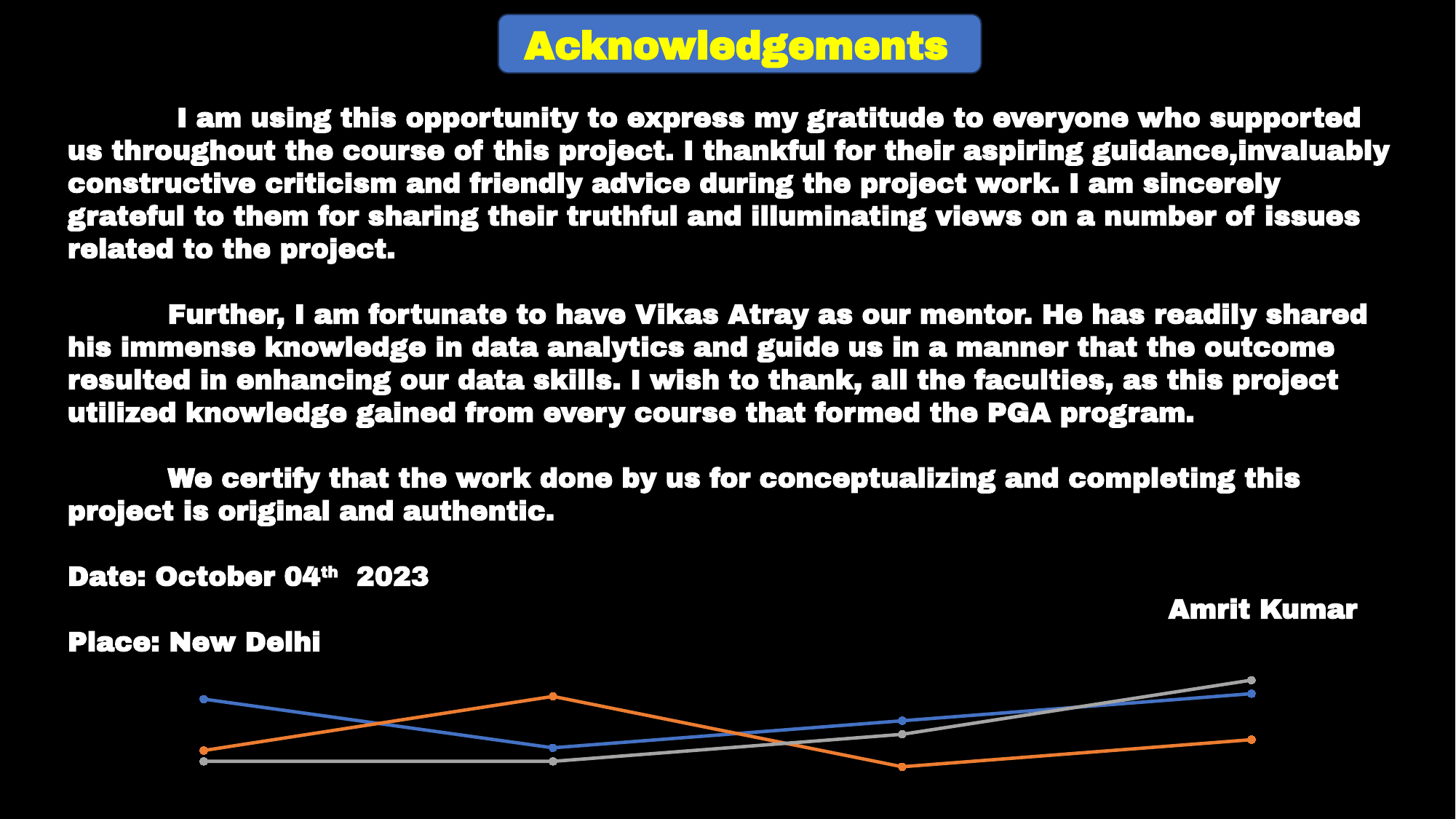

Acknowledgements

            I am using this opportunity to express my gratitude to everyone who supported us throughout the course of this project. I thankful for their aspiring guidance,invaluably constructive criticism and friendly advice during the project work. I am sincerely grateful to them for sharing their truthful and illuminating views on a number of issues related to the project.

           Further, I am fortunate to have Vikas Atray as our mentor. He has readily shared his immense knowledge in data analytics and guide us in a manner that the outcome resulted in enhancing our data skills. I wish to thank, all the faculties, as this project utilized knowledge gained from every course that formed the PGA program.

           We certify that the work done by us for conceptualizing and completing this project is original and authentic.

Date: October 04th  2023
                                                                                                                         Amrit Kumar
Place: New Delhi

### Chart

| Category | Series 1 | Series 2 | Series 3 |
|---|---|---|---|
| Category 1 | 4.3 | 2.4 | 2.0 |
| Category 2 | 2.5 | 4.4 | 2.0 |
| Category 3 | 3.5 | 1.8 | 3.0 |
| Category 4 | 4.5 | 2.8 | 5.0 |